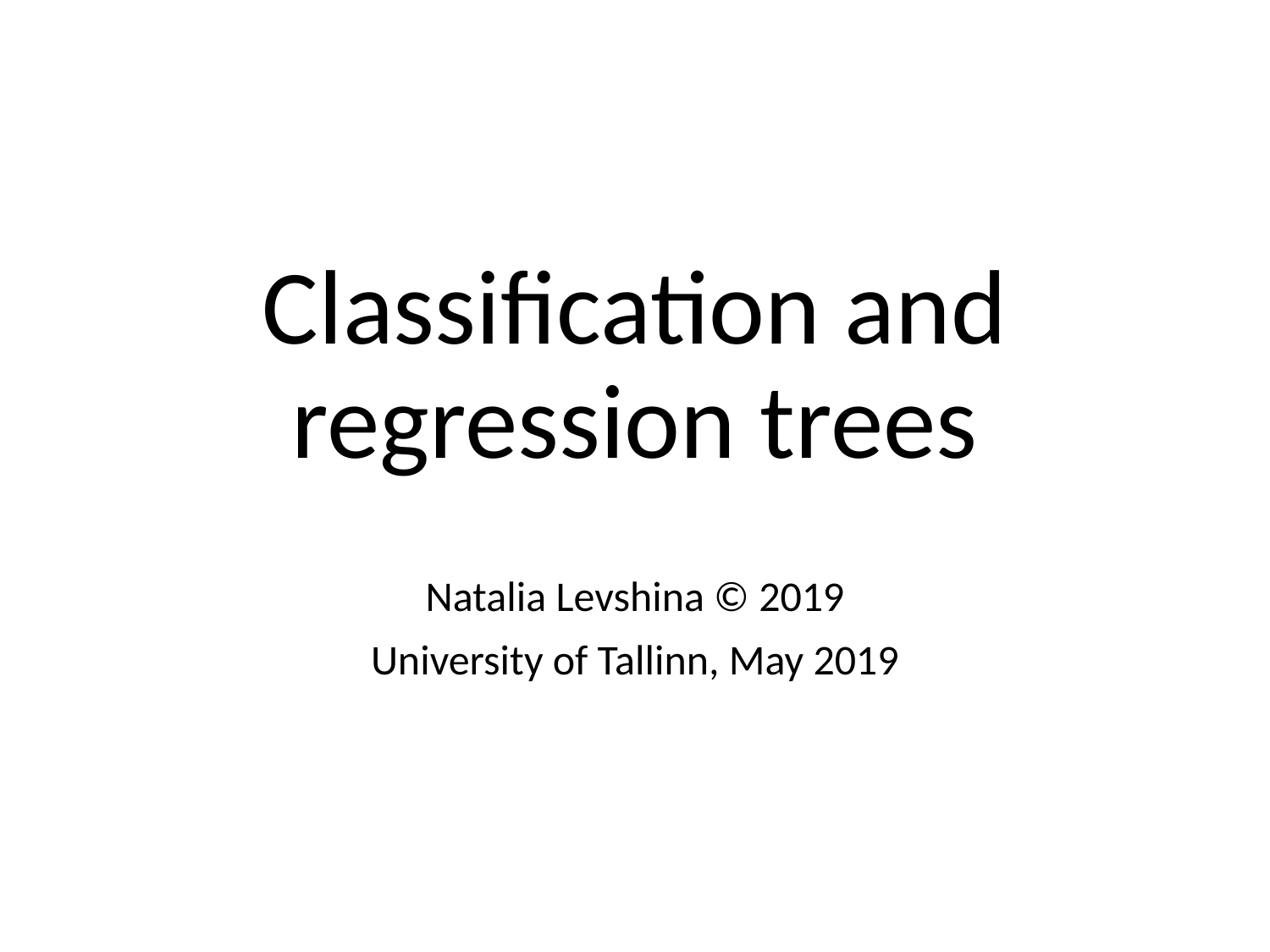

# Classification and regression trees

Natalia Levshina © 2019
University of Tallinn, May 2019